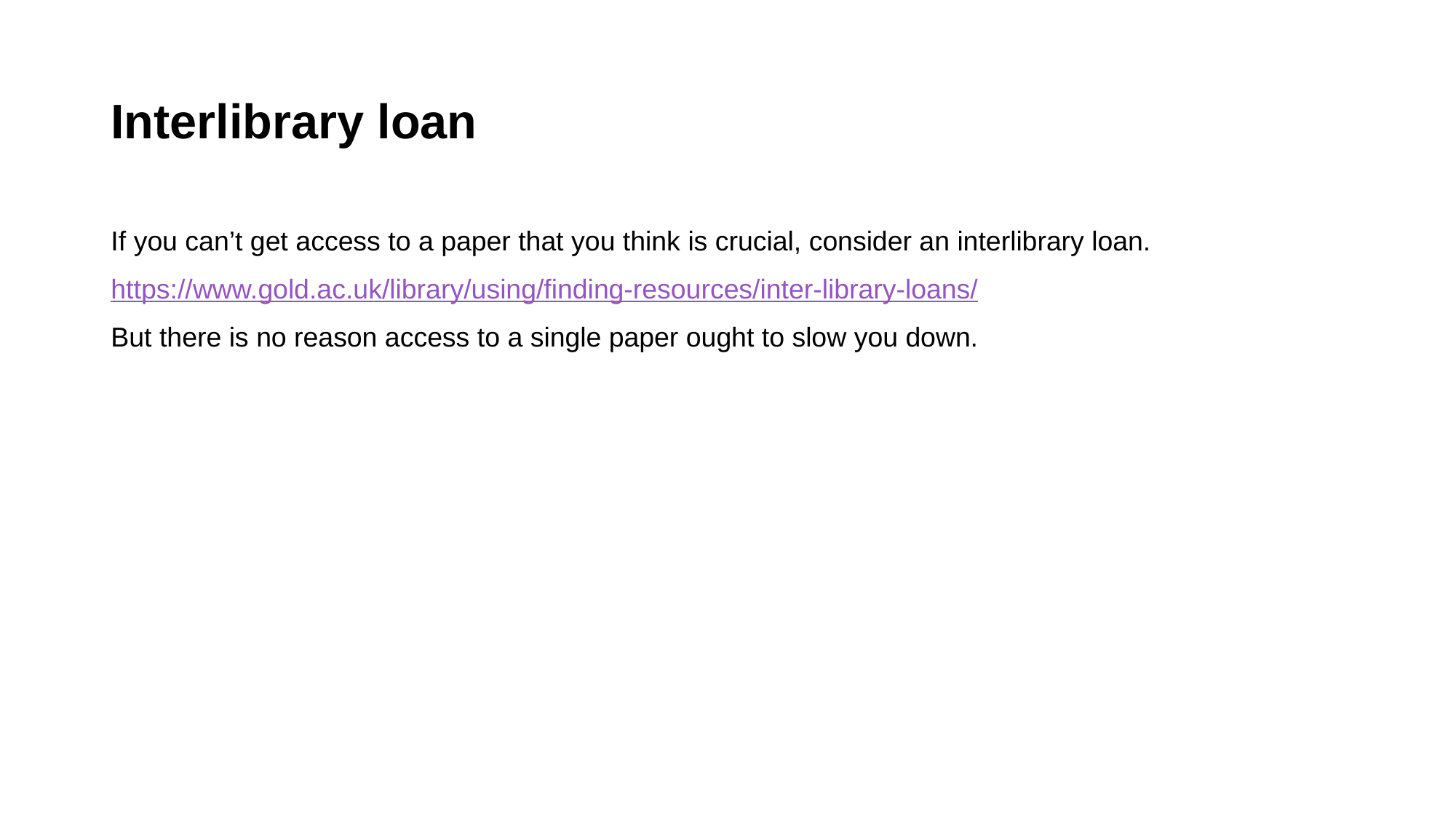

# Interlibrary loan
If you can’t get access to a paper that you think is crucial, consider an interlibrary loan.
https://www.gold.ac.uk/library/using/finding-resources/inter-library-loans/
But there is no reason access to a single paper ought to slow you down.